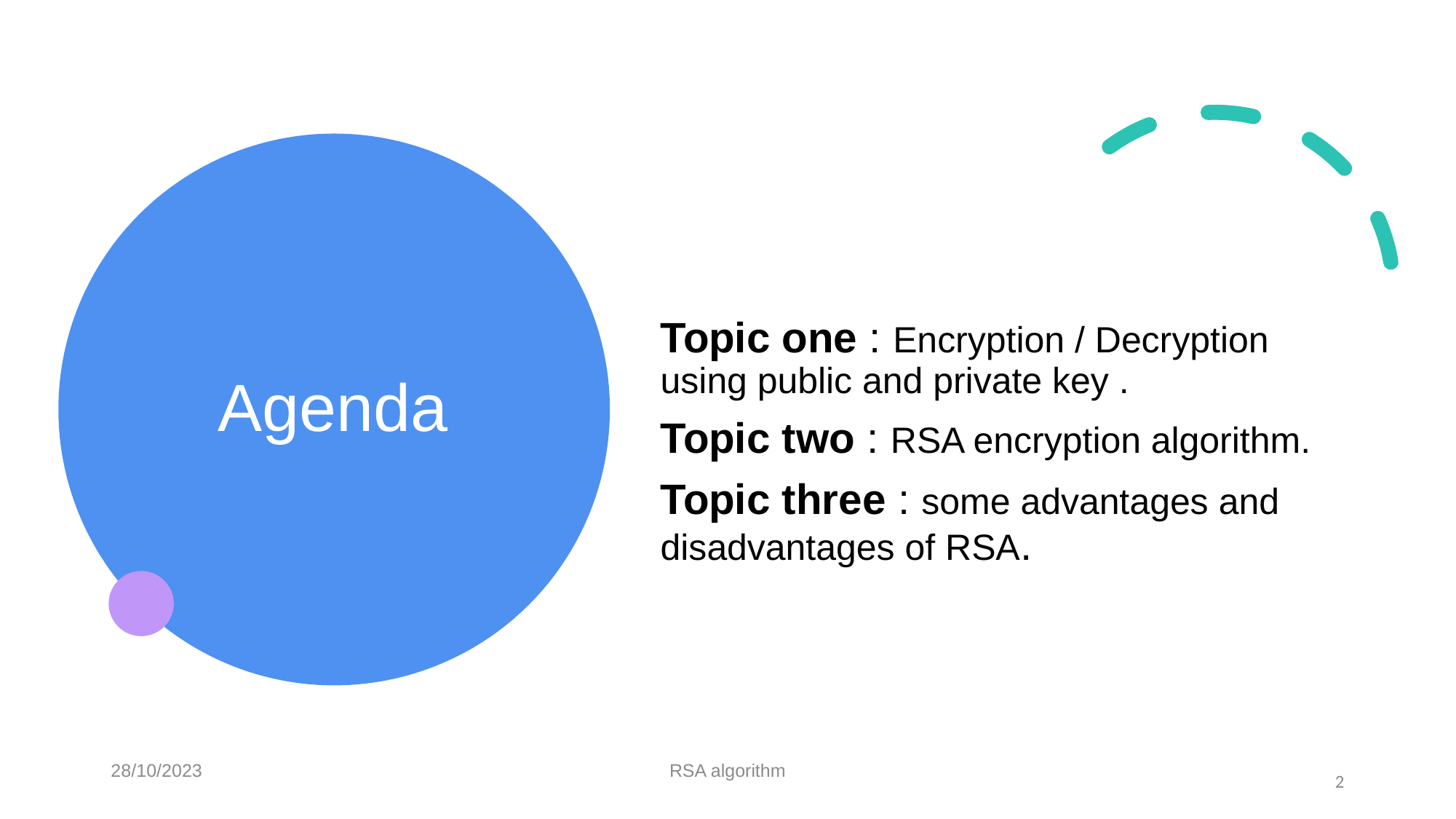

# Agenda
Topic one : Encryption / Decryption using public and private key .
Topic two : RSA encryption algorithm.
Topic three : some advantages and disadvantages of RSA.

28/10/2023

RSA algorithm

2